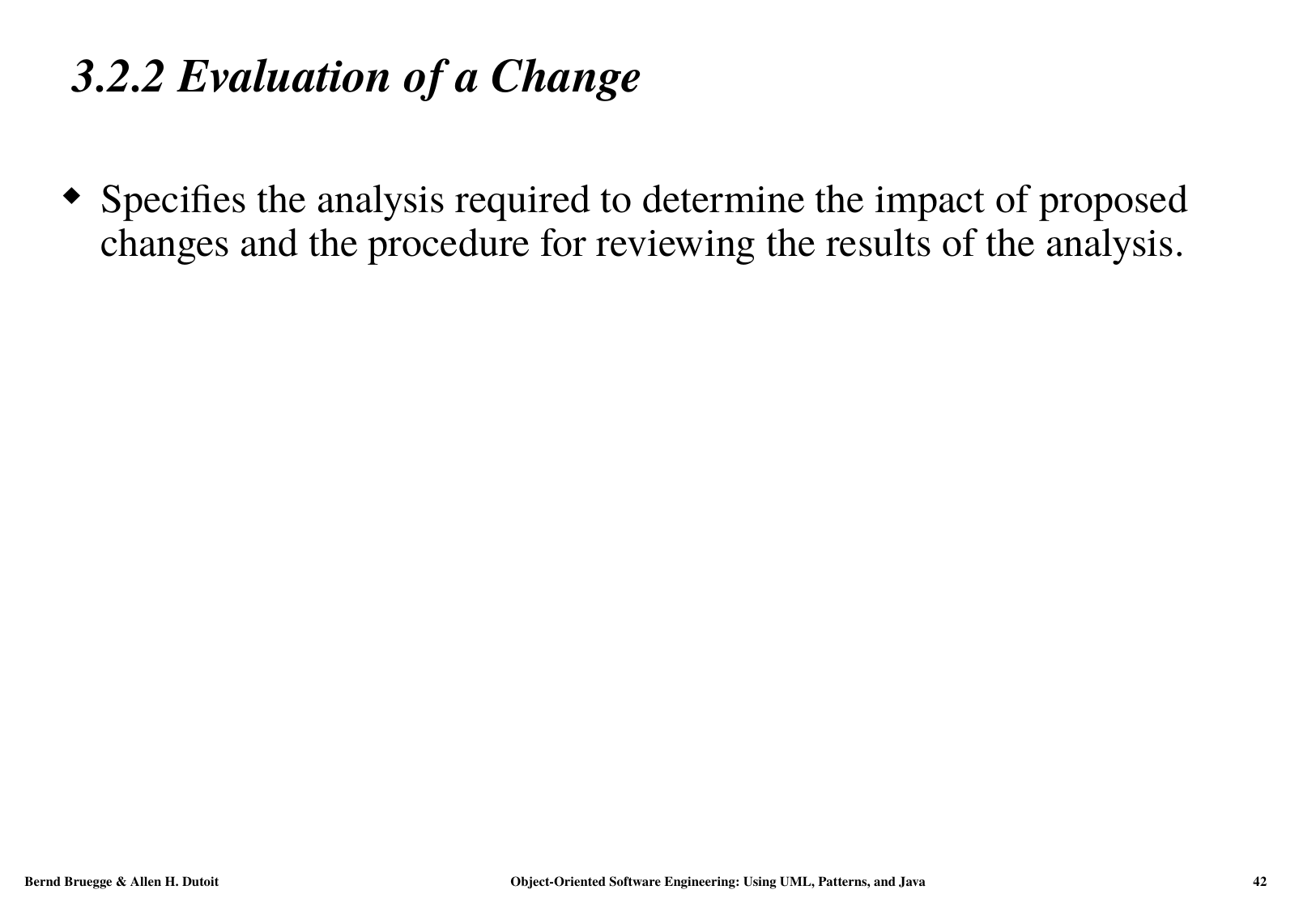

# 3.2.2 Evaluation of a Change
Specifies the analysis required to determine the impact of proposed changes and the procedure for reviewing the results of the analysis.